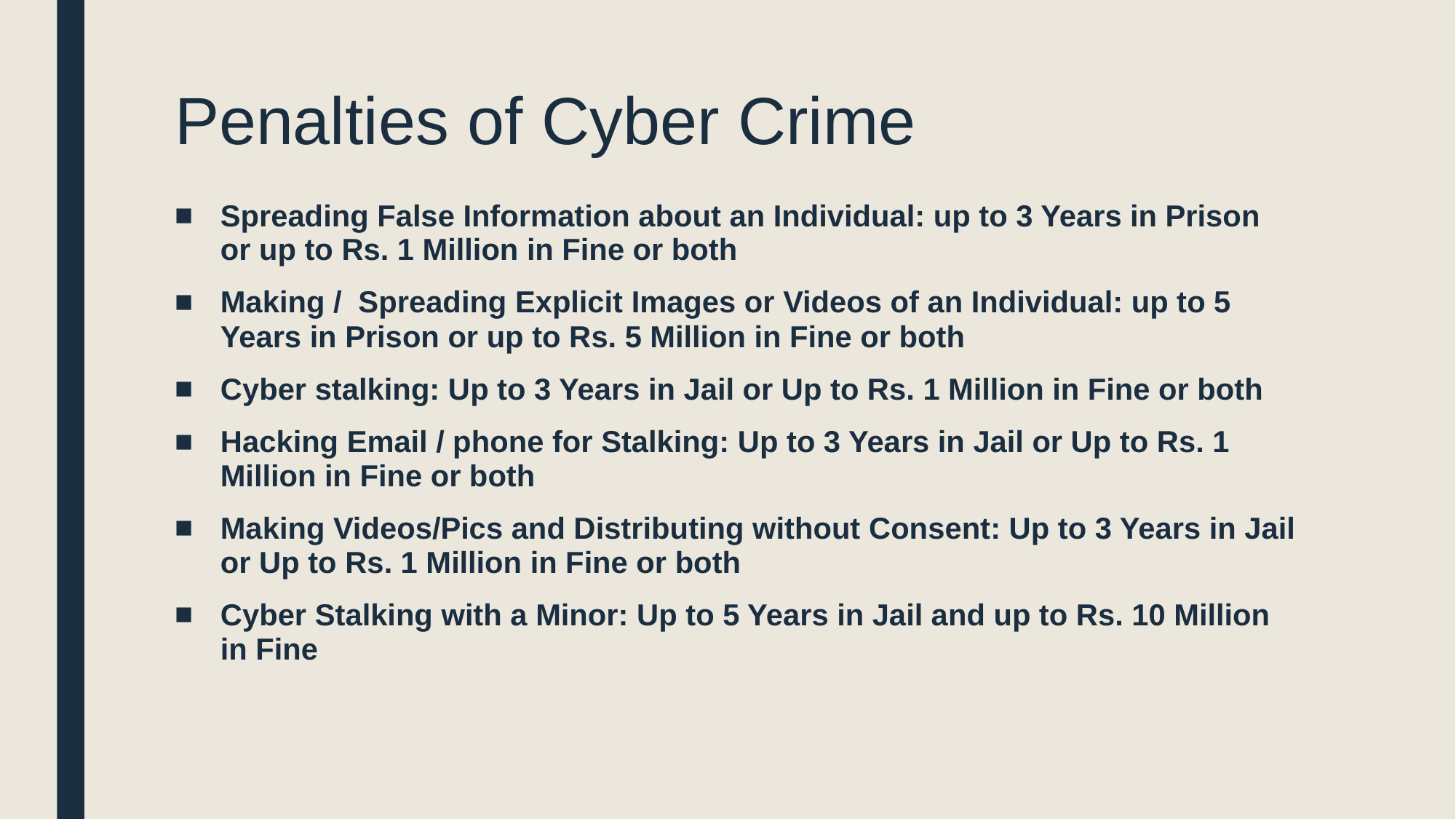

# Penalties of Cyber Crime
Spreading False Information about an Individual: up to 3 Years in Prison or up to Rs. 1 Million in Fine or both
Making /  Spreading Explicit Images or Videos of an Individual: up to 5 Years in Prison or up to Rs. 5 Million in Fine or both
Cyber stalking: Up to 3 Years in Jail or Up to Rs. 1 Million in Fine or both
Hacking Email / phone for Stalking: Up to 3 Years in Jail or Up to Rs. 1 Million in Fine or both
Making Videos/Pics and Distributing without Consent: Up to 3 Years in Jail or Up to Rs. 1 Million in Fine or both
Cyber Stalking with a Minor: Up to 5 Years in Jail and up to Rs. 10 Million in Fine